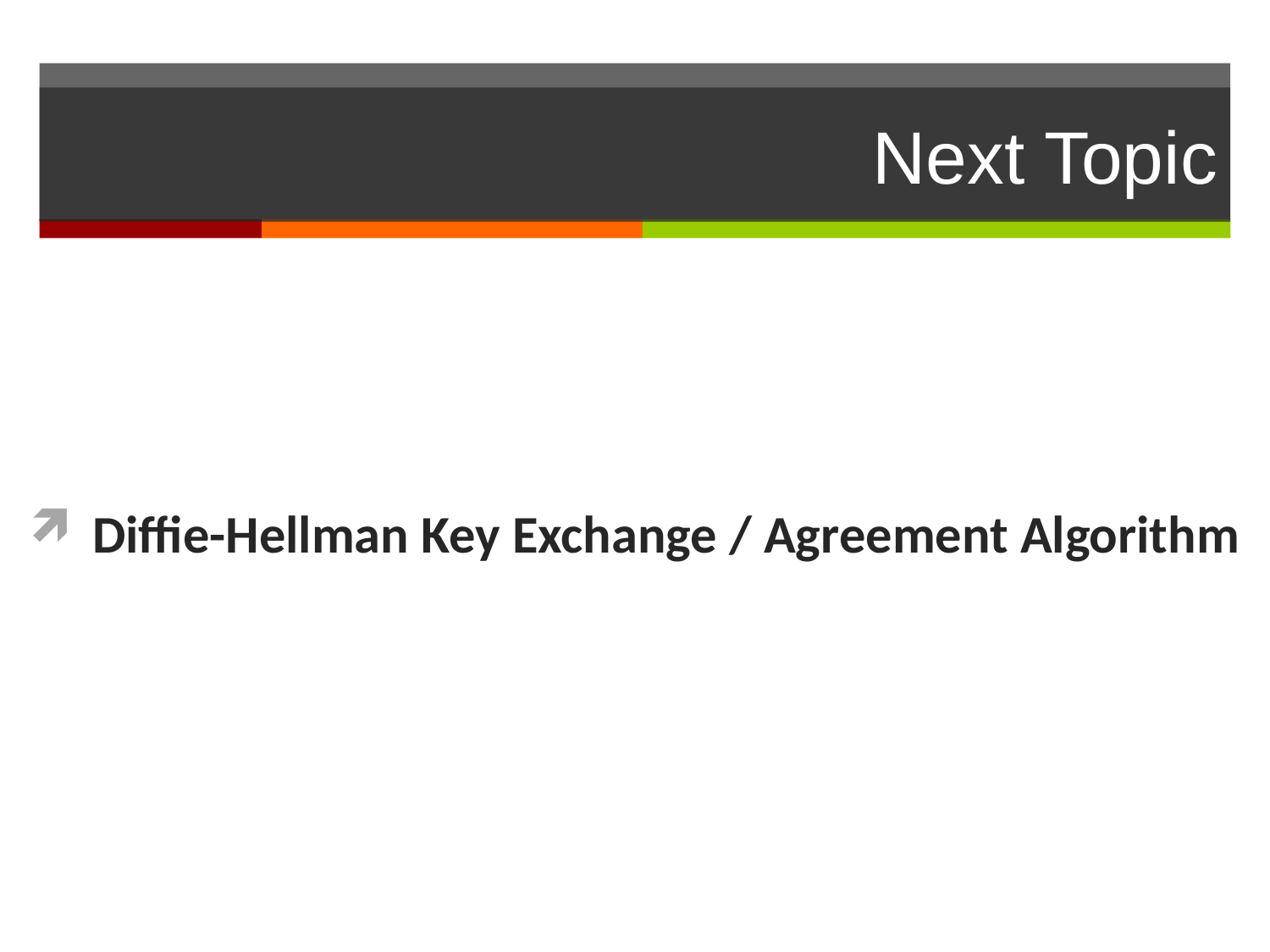

# Next Topic

Diffie-Hellman Key Exchange / Agreement Algorithm